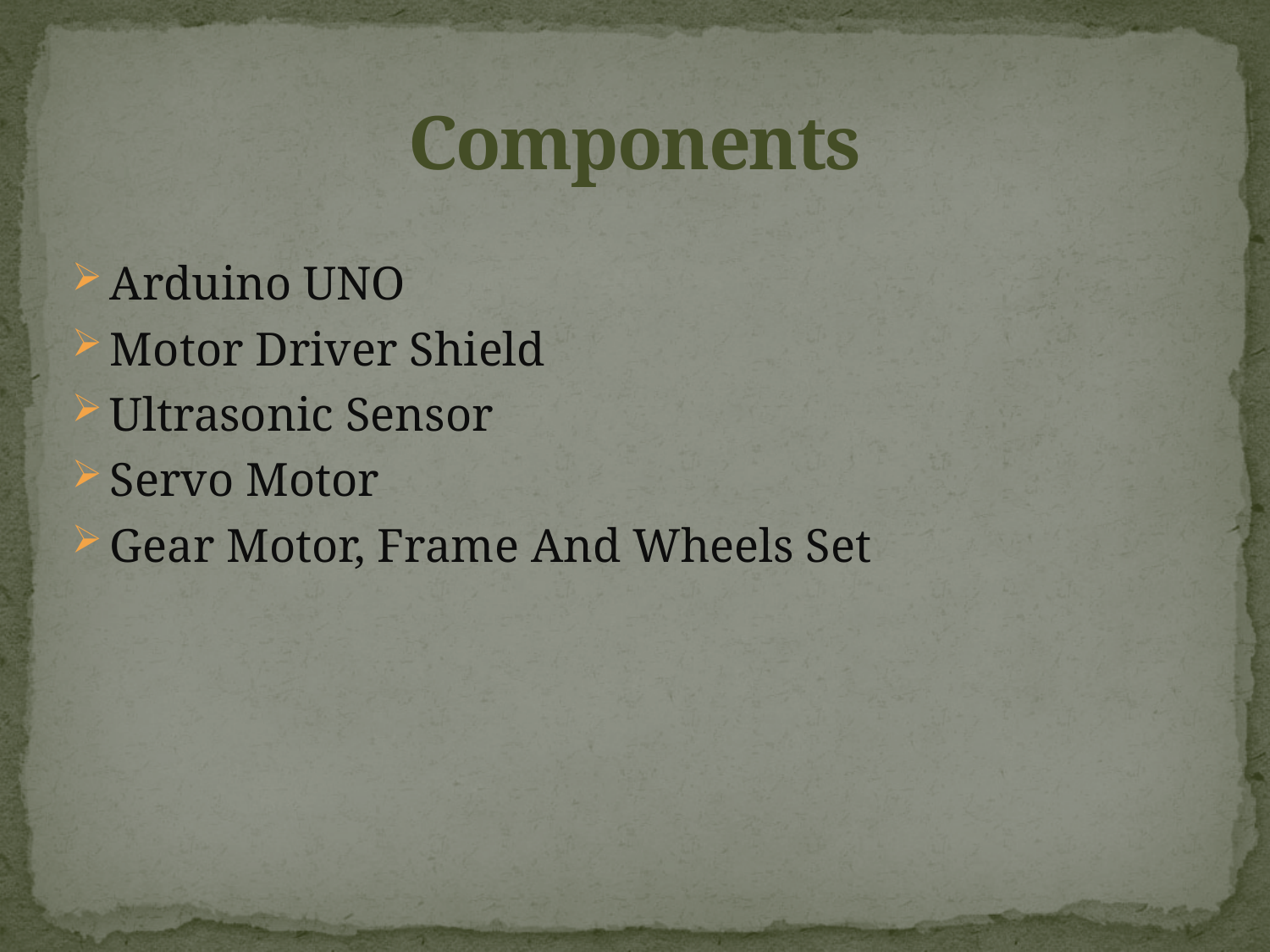

# Components
Arduino UNO
Motor Driver Shield
Ultrasonic Sensor
Servo Motor
Gear Motor, Frame And Wheels Set